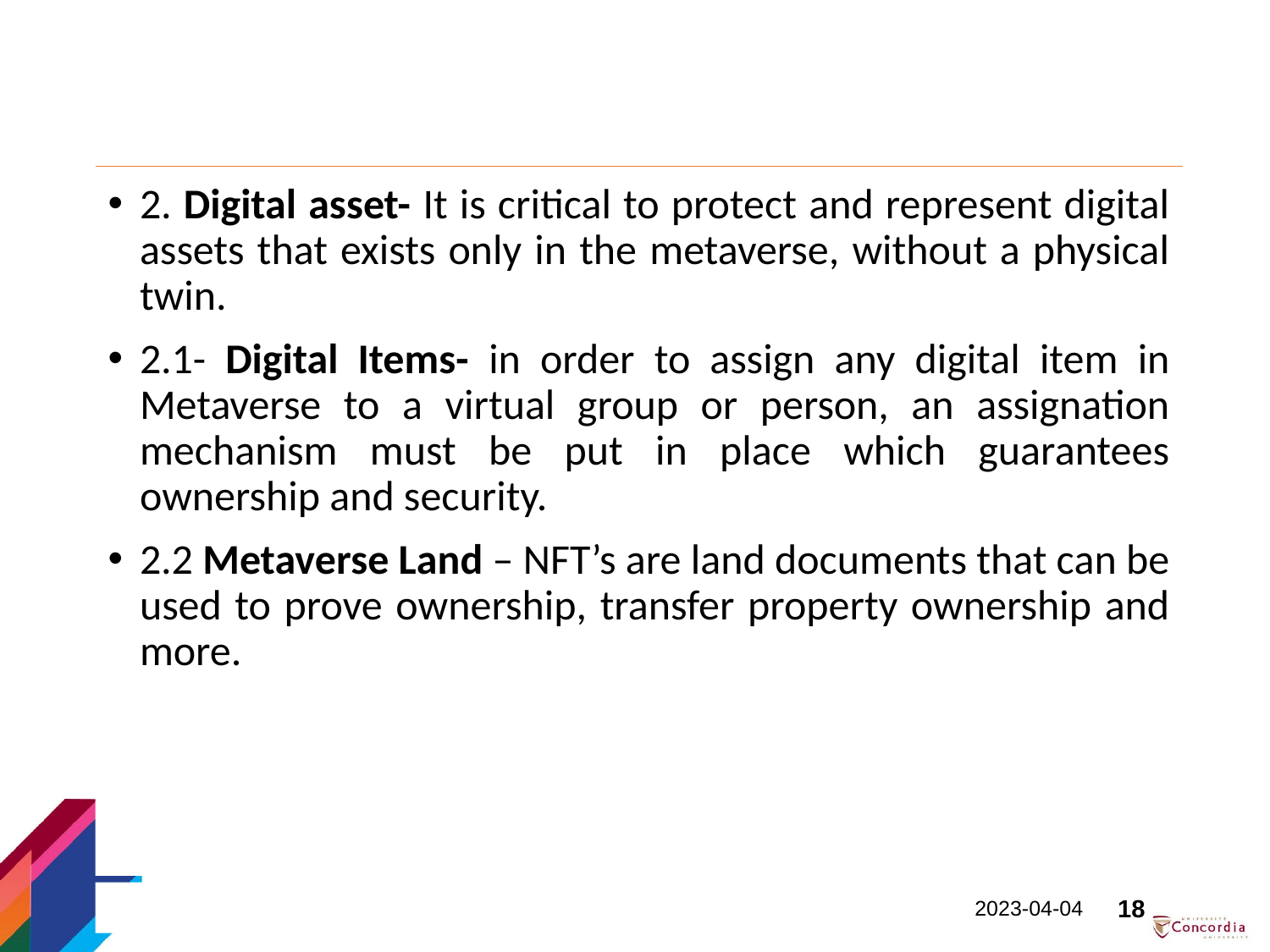

2. Digital asset- It is critical to protect and represent digital assets that exists only in the metaverse, without a physical twin.
2.1- Digital Items- in order to assign any digital item in Metaverse to a virtual group or person, an assignation mechanism must be put in place which guarantees ownership and security.
2.2 Metaverse Land – NFT’s are land documents that can be used to prove ownership, transfer property ownership and more.

2023-04-04
18